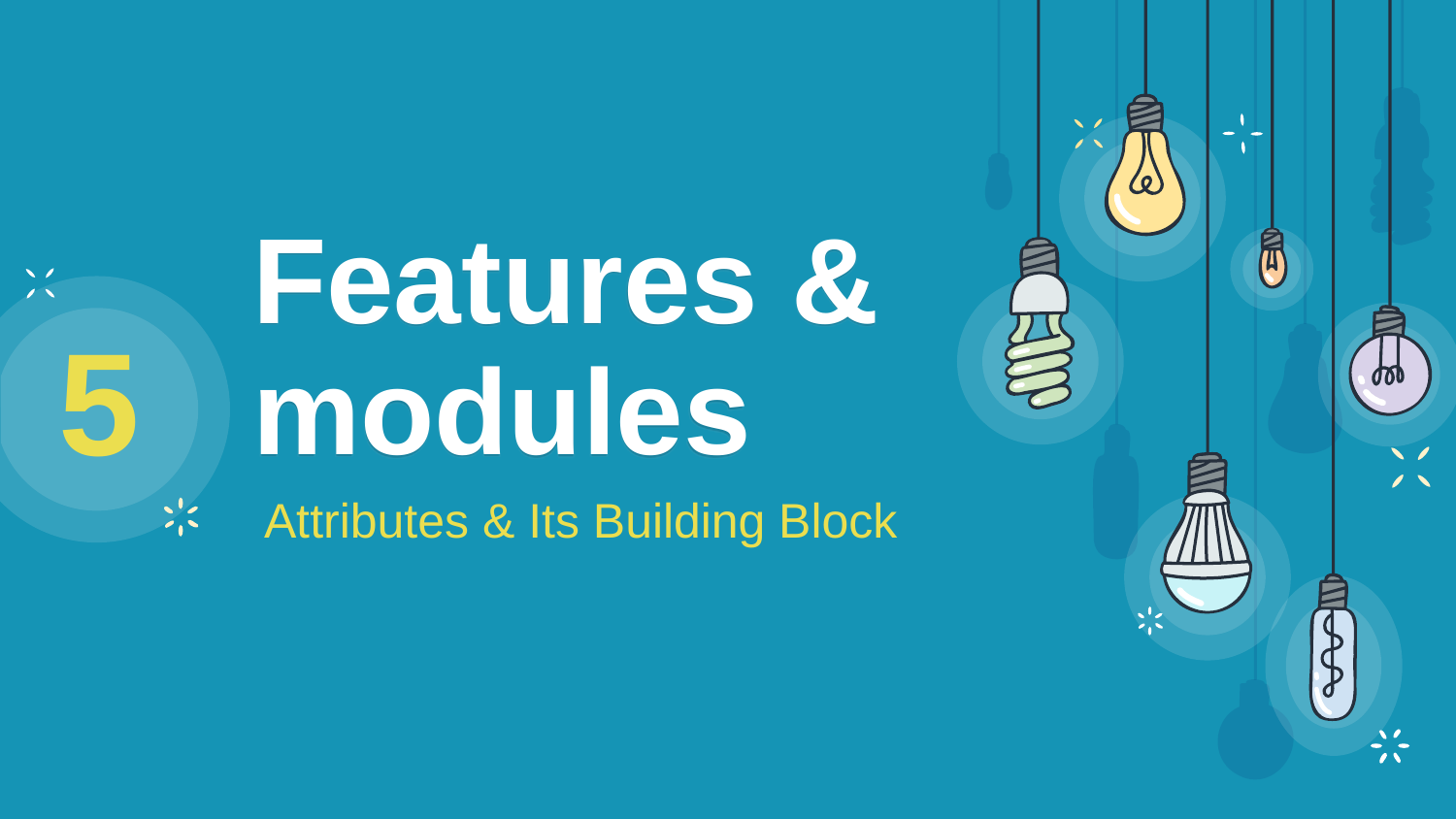

5
# Features & modules
Attributes & Its Building Block